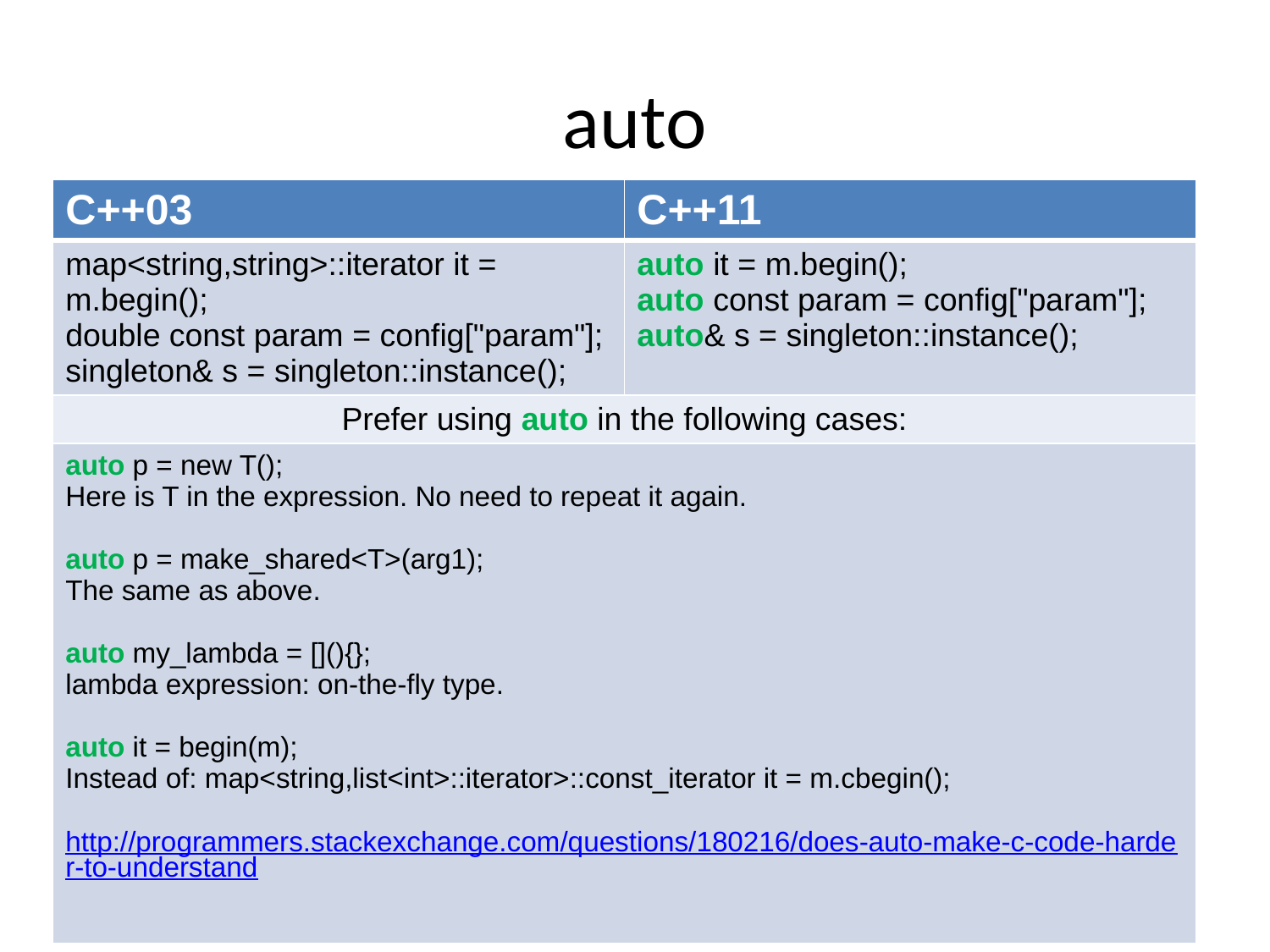

# auto
| C++03 | C++11 |
| --- | --- |
| map<string,string>::iterator it = m.begin(); double const param = config["param"]; singleton& s = singleton::instance(); | auto it = m.begin(); auto const param = config["param"]; auto& s = singleton::instance(); |
| Prefer using auto in the following cases: |  |
| auto p = new T(); Here is T in the expression. No need to repeat it again. auto p = make\_shared<T>(arg1); The same as above. auto my\_lambda = [](){}; lambda expression: on-the-fly type. auto it = begin(m); Instead of: map<string,list<int>::iterator>::const\_iterator it = m.cbegin(); http://programmers.stackexchange.com/questions/180216/does-auto-make-c-code-harder-to-understand |  |